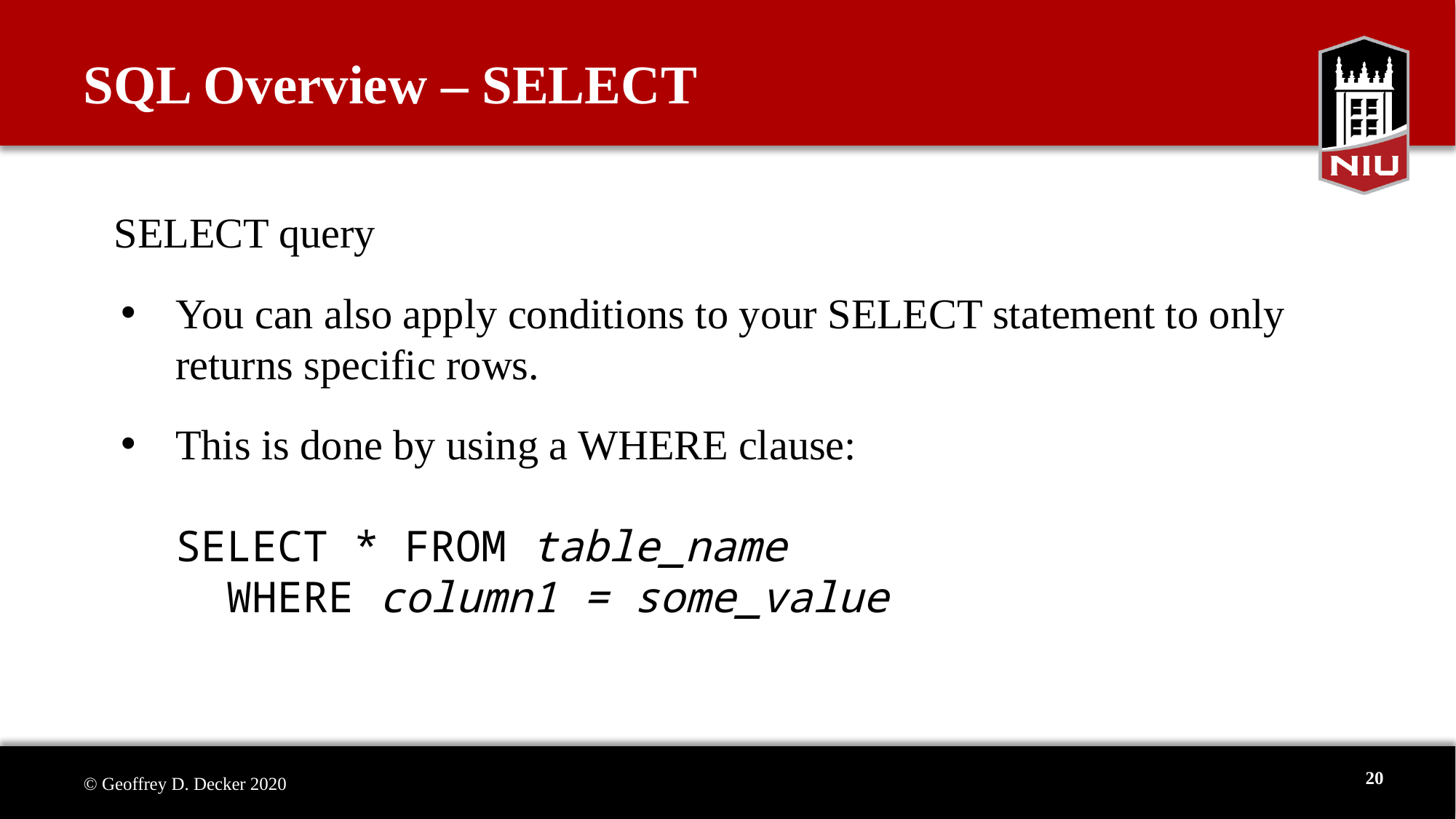

# SQL Overview – SELECT
SELECT query

You can also apply conditions to your SELECT statement to only returns specific rows.

This is done by using a WHERE clause:
SELECT * FROM table_name
  WHERE column1 = some_value

20
© Geoffrey D. Decker 2020